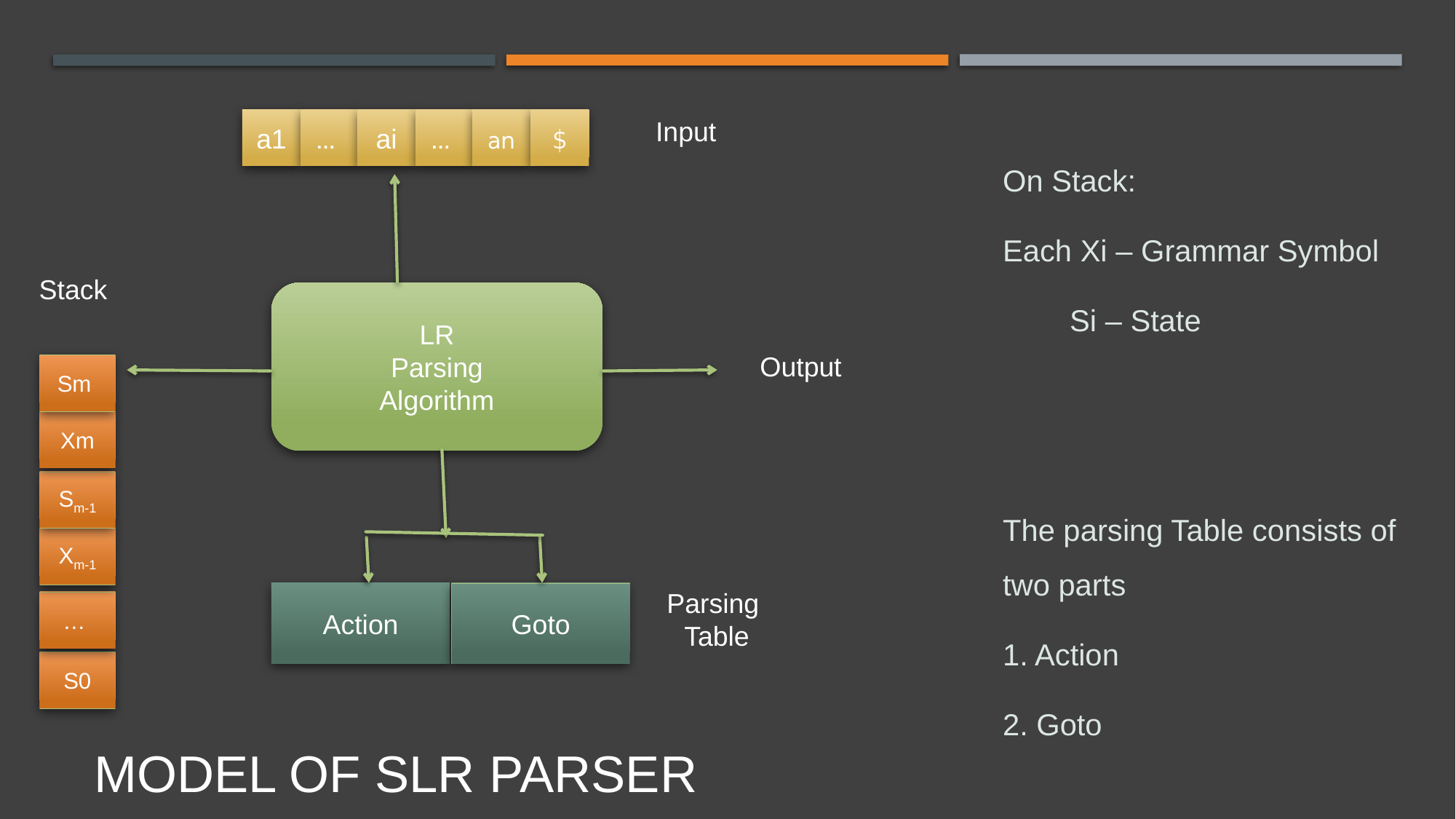

Input
ai
…
a1
…
an
$
On Stack:
Each Xi – Grammar Symbol
        Si – State

The parsing Table consists of two parts
1. Action
2. Goto
Stack
LR
Parsing
Algorithm
Output
Sm
Xm
Sm-1
Xm-1
Parsing Table
Action
Goto
…
S0
# Model of SLR Parser